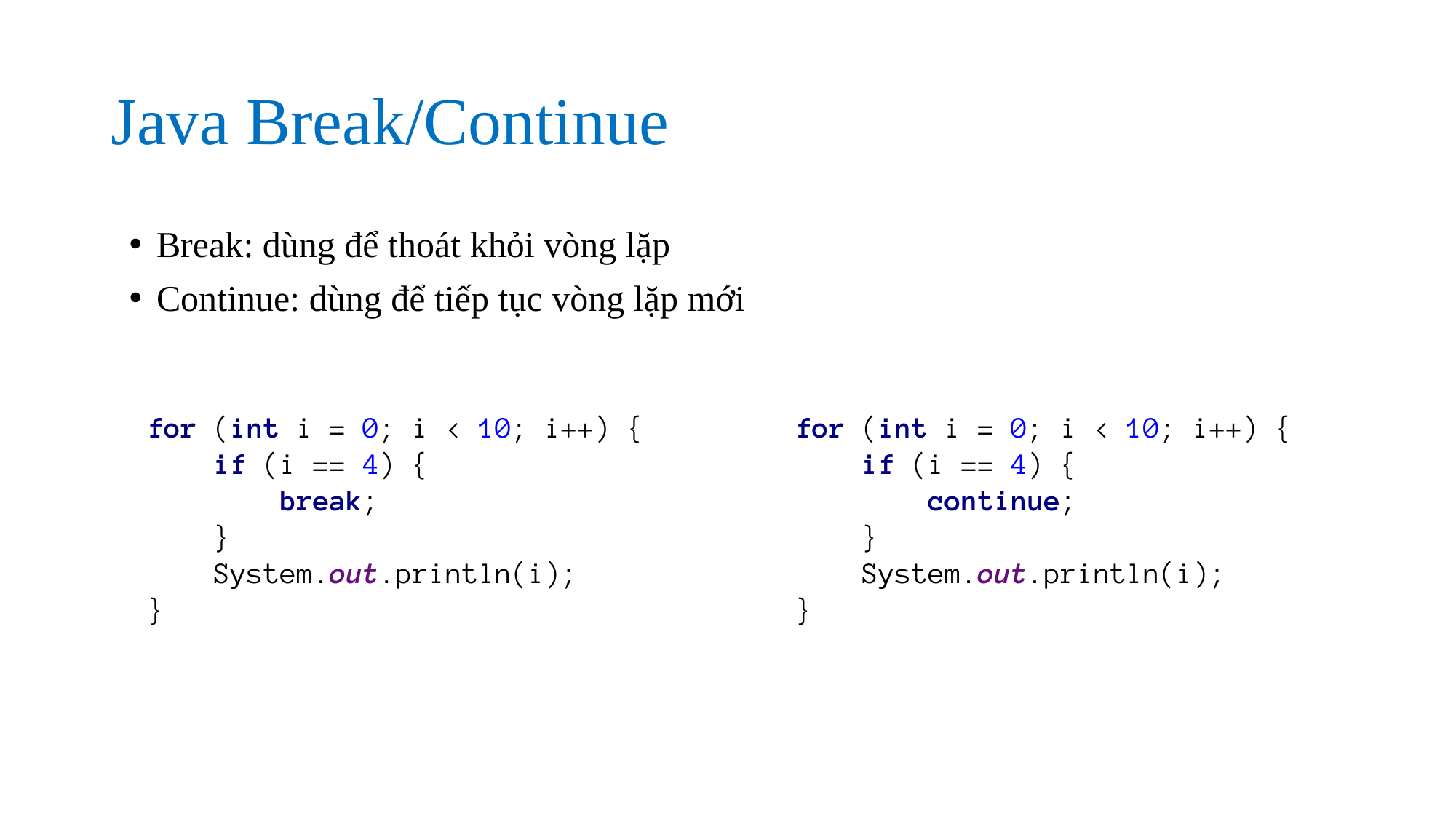

# Java Break/Continue

Break: dùng để thoát khỏi vòng lặp
Continue: dùng để tiếp tục vòng lặp mới
for (int i = 0; i < 10; i++) {
    if (i == 4) {
        continue;
    }
    System.out.println(i);
}
for (int i = 0; i < 10; i++) {
    if (i == 4) {
        break;
    }
    System.out.println(i);
}